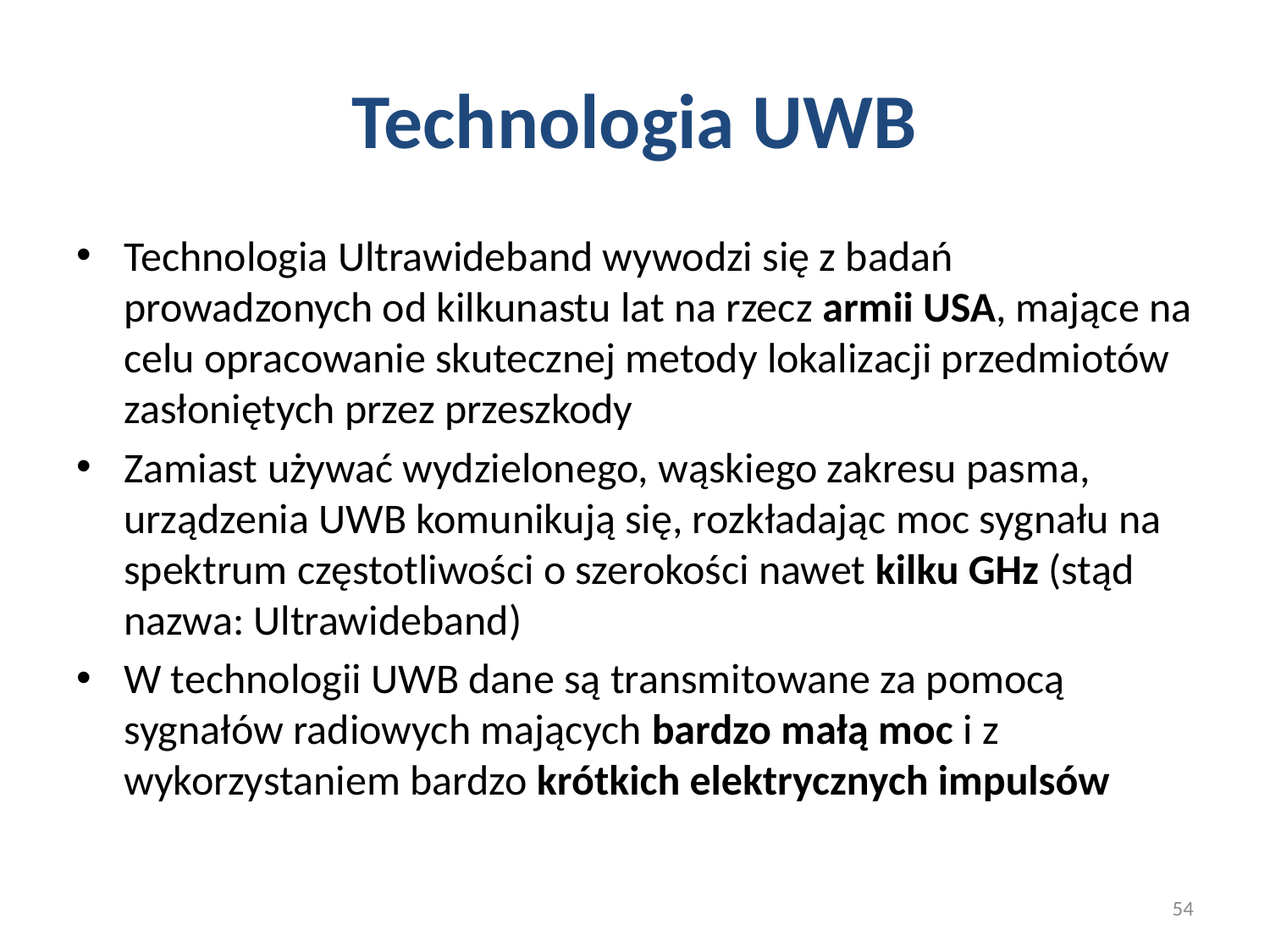

# Technologia UWB
Technologia Ultrawideband wywodzi się z badań prowadzonych od kilkunastu lat na rzecz armii USA, mające na celu opracowanie skutecznej metody lokalizacji przedmiotów zasłoniętych przez przeszkody
Zamiast używać wydzielonego, wąskiego zakresu pasma, urządzenia UWB komunikują się, rozkładając moc sygnału na spektrum częstotliwości o szerokości nawet kilku GHz (stąd nazwa: Ultrawideband)
W technologii UWB dane są transmitowane za pomocą sygnałów radiowych mających bardzo małą moc i z wykorzystaniem bardzo krótkich elektrycznych impulsów
54